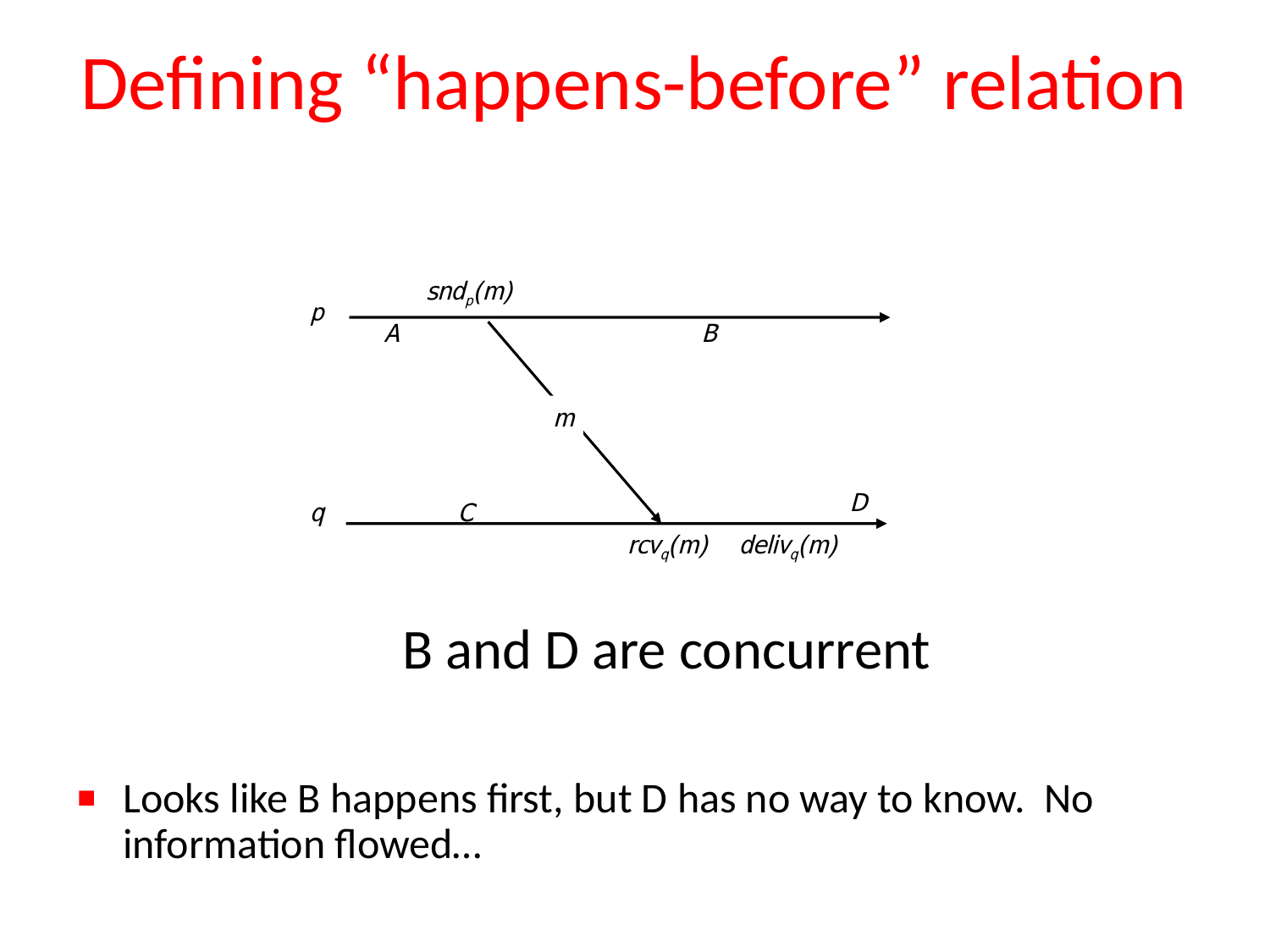

# Defining “happens-before” relation
sndp(m)
p
A
B

m
D
q
C
rcvq(m)    delivq(m)

B and D are concurrent

Looks like B happens first, but D has no way to know.  No information flowed…